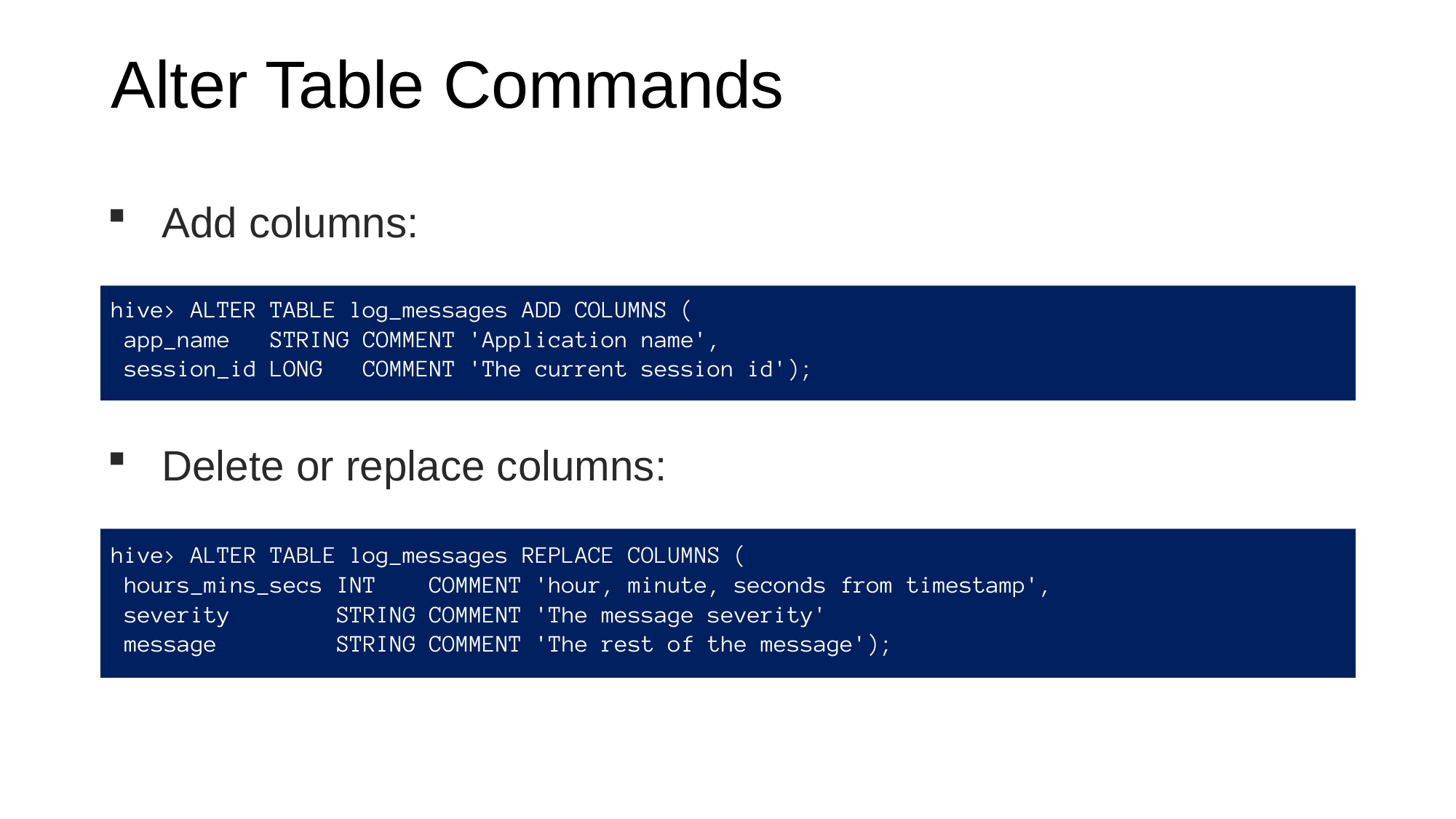

# Alter Table Commands
Add columns:
hive> ALTER TABLE log_messages ADD COLUMNS (
 app_name   STRING COMMENT 'Application name',
 session_id LONG   COMMENT 'The current session id');
Delete or replace columns:
hive> ALTER TABLE log_messages REPLACE COLUMNS (
 hours_mins_secs INT    COMMENT 'hour, minute, seconds from timestamp',
 severity        STRING COMMENT 'The message severity'
 message         STRING COMMENT 'The rest of the message');